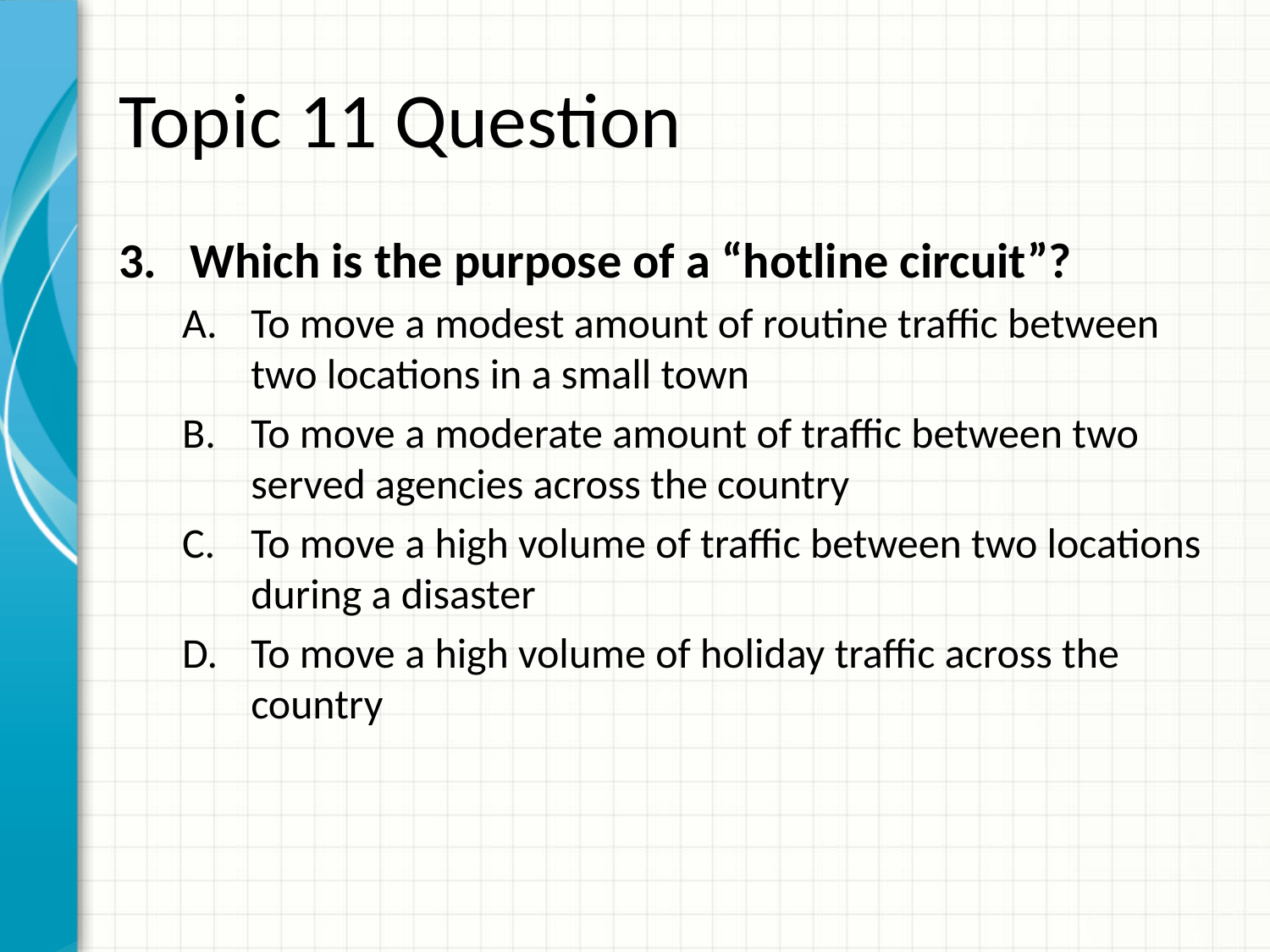

# Topic 11 Question
Which is the purpose of a “hotline circuit”?
To move a modest amount of routine traffic between two locations in a small town
To move a moderate amount of traffic between two served agencies across the country
To move a high volume of traffic between two locations during a disaster
To move a high volume of holiday traffic across the country